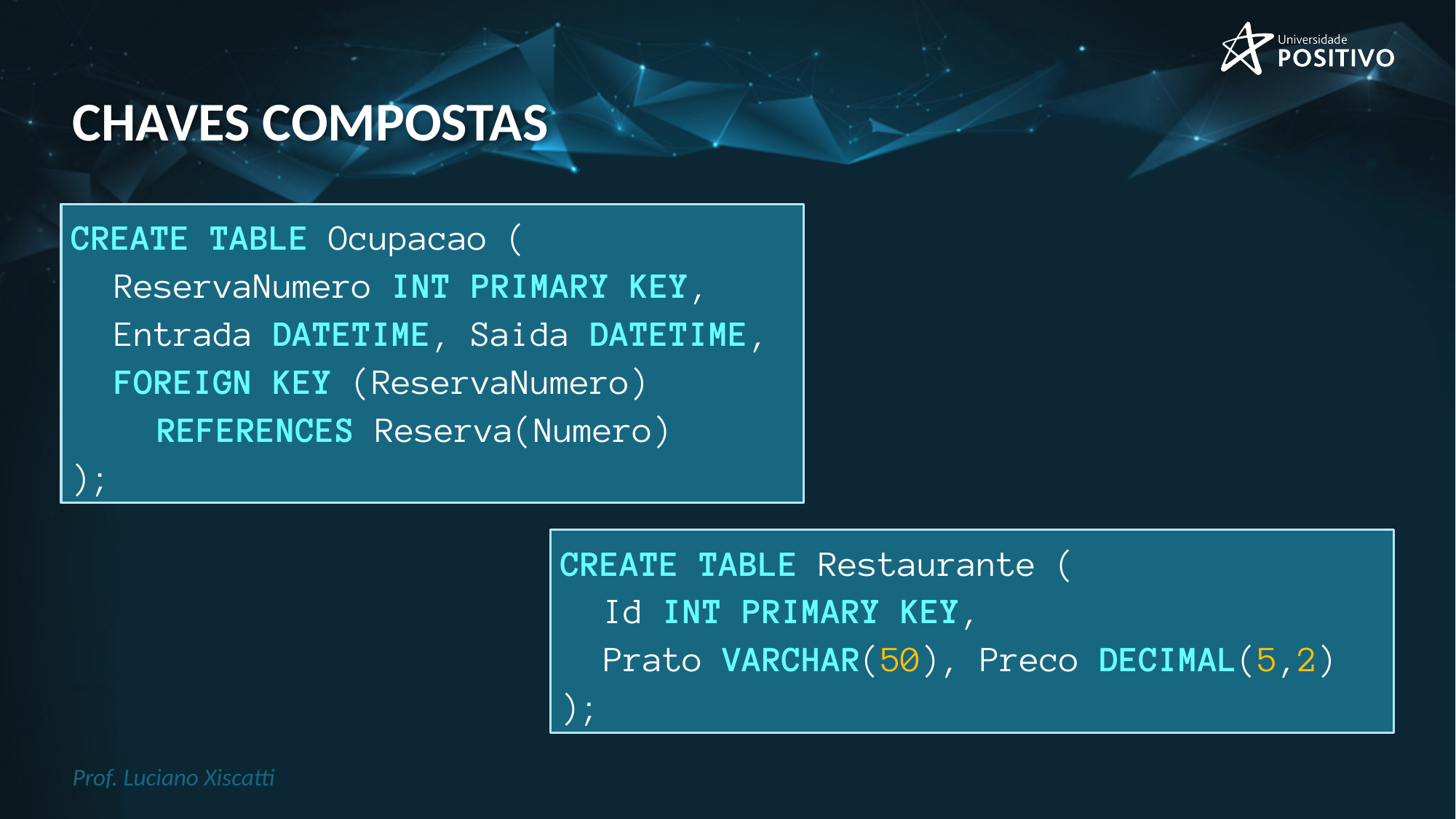

# chaves compostas
CREATE TABLE Ocupacao (
	ReservaNumero INT PRIMARY KEY,
	Entrada DATETIME, Saida DATETIME,
	FOREIGN KEY (ReservaNumero)
		REFERENCES Reserva(Numero)
);
CREATE TABLE Restaurante (
	Id INT PRIMARY KEY,
	Prato VARCHAR(50), Preco DECIMAL(5,2)
);